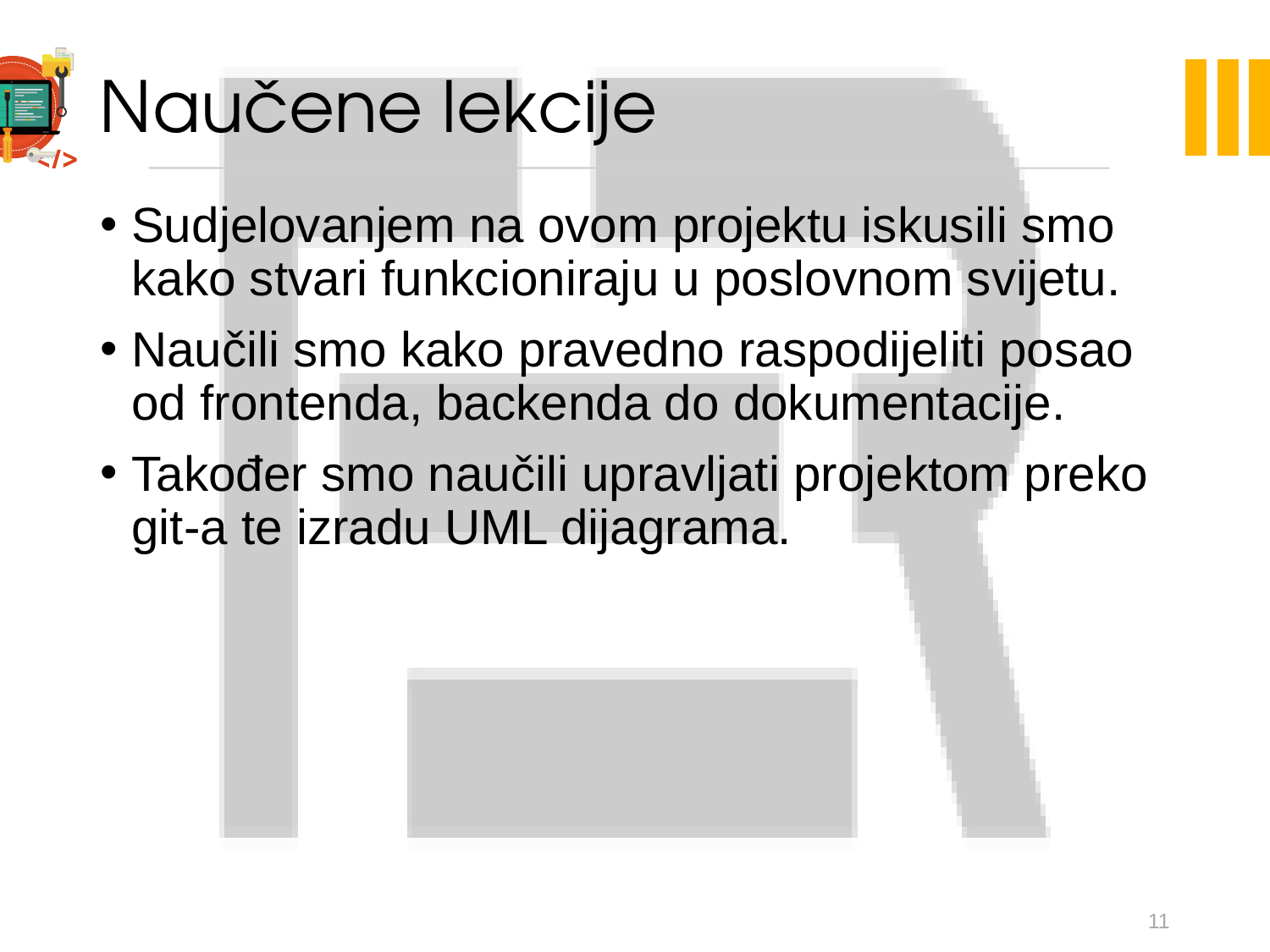

Naučene lekcije
Sudjelovanjem na ovom projektu iskusili smo kako stvari funkcioniraju u poslovnom svijetu.
Naučili smo kako pravedno raspodijeliti posao od frontenda, backenda do dokumentacije.
Također smo naučili upravljati projektom preko git-a te izradu UML dijagrama.

11